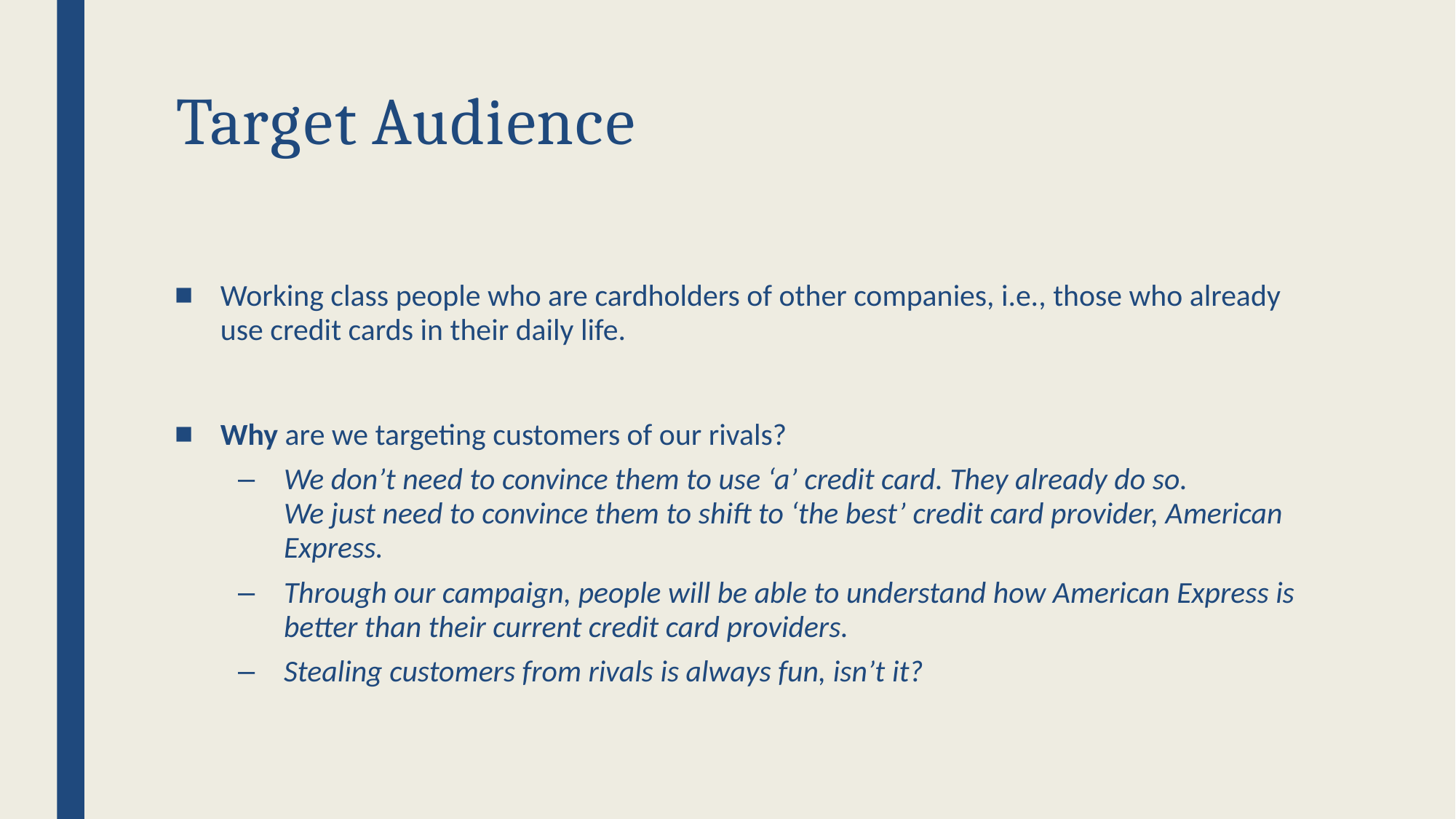

# Target Audience
Working class people who are cardholders of other companies, i.e., those who already use credit cards in their daily life.

Why are we targeting customers of our rivals?
We don’t need to convince them to use ‘a’ credit card. They already do so.
We just need to convince them to shift to ‘the best’ credit card provider, American Express.
Through our campaign, people will be able to understand how American Express is better than their current credit card providers.
Stealing customers from rivals is always fun, isn’t it?